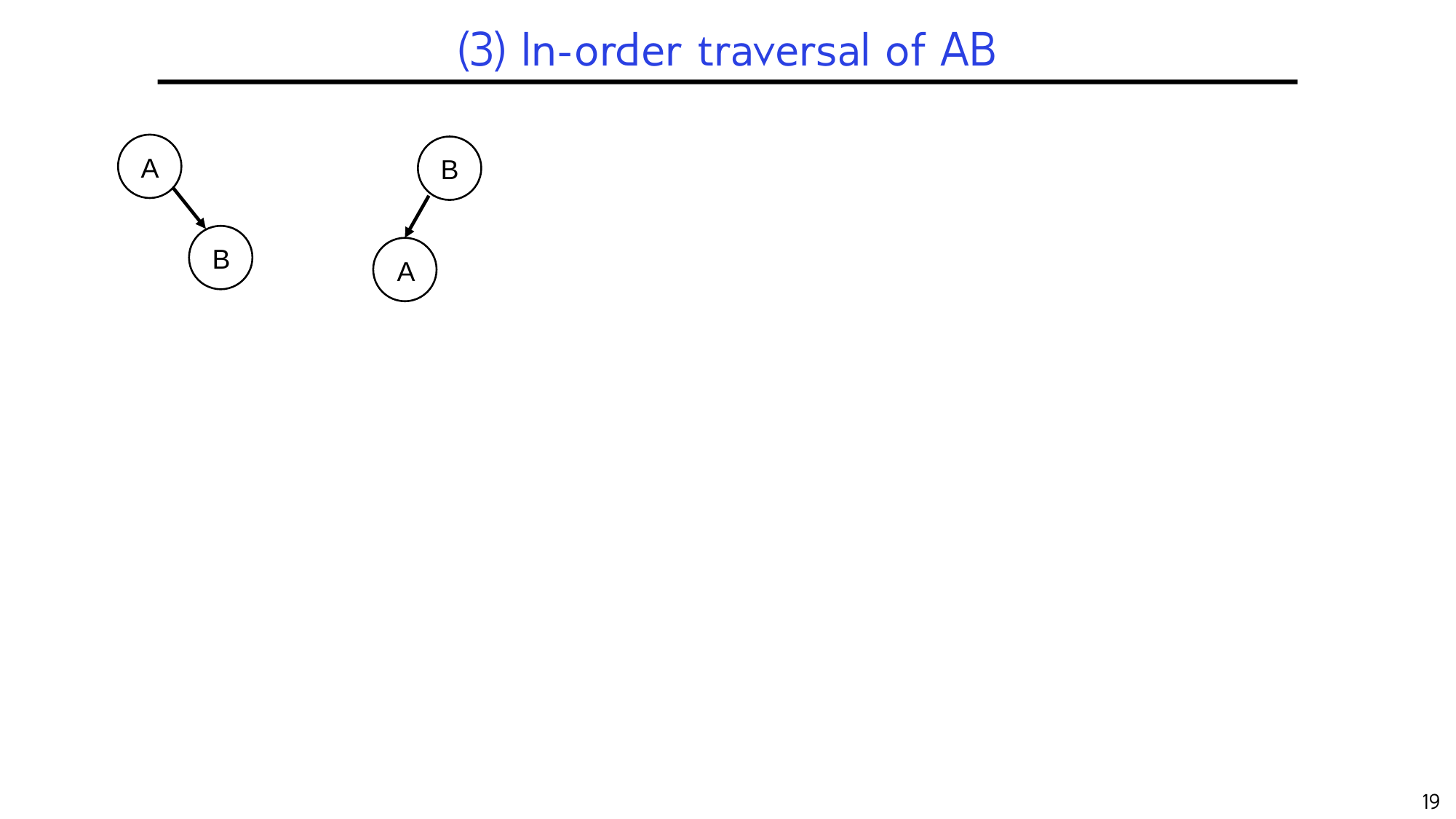

# (3) In-order traversal of AB

A
B

B

A